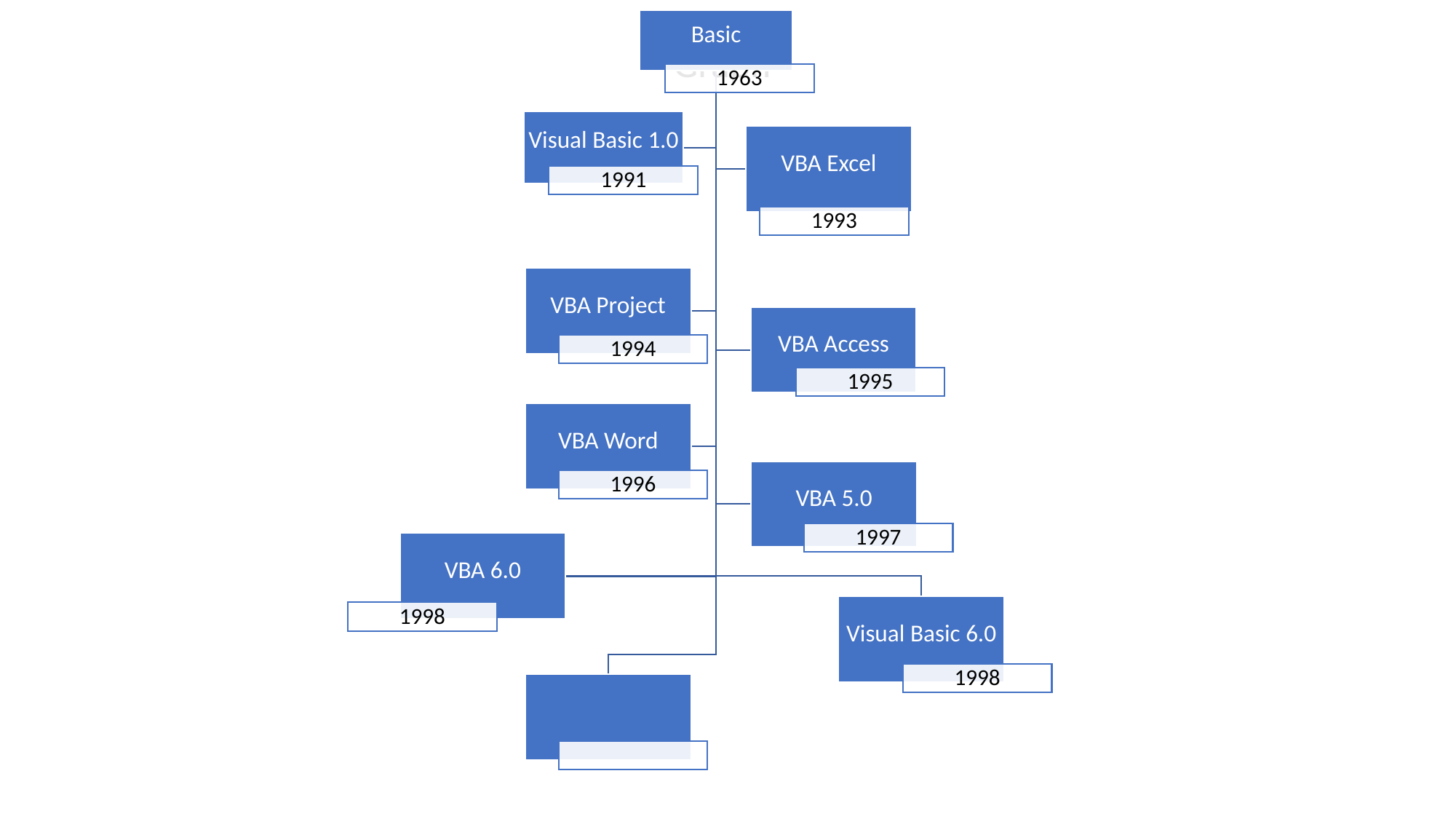

Basic
1963

Visual Basic 6.0
1998
Visual Basic 1.0
1991
VBA Excel
1993
VBA Project
1994
VBA Access
1995
VBA Word
1996
VBA 5.0
1997
VBA 6.0
1998
# Graph